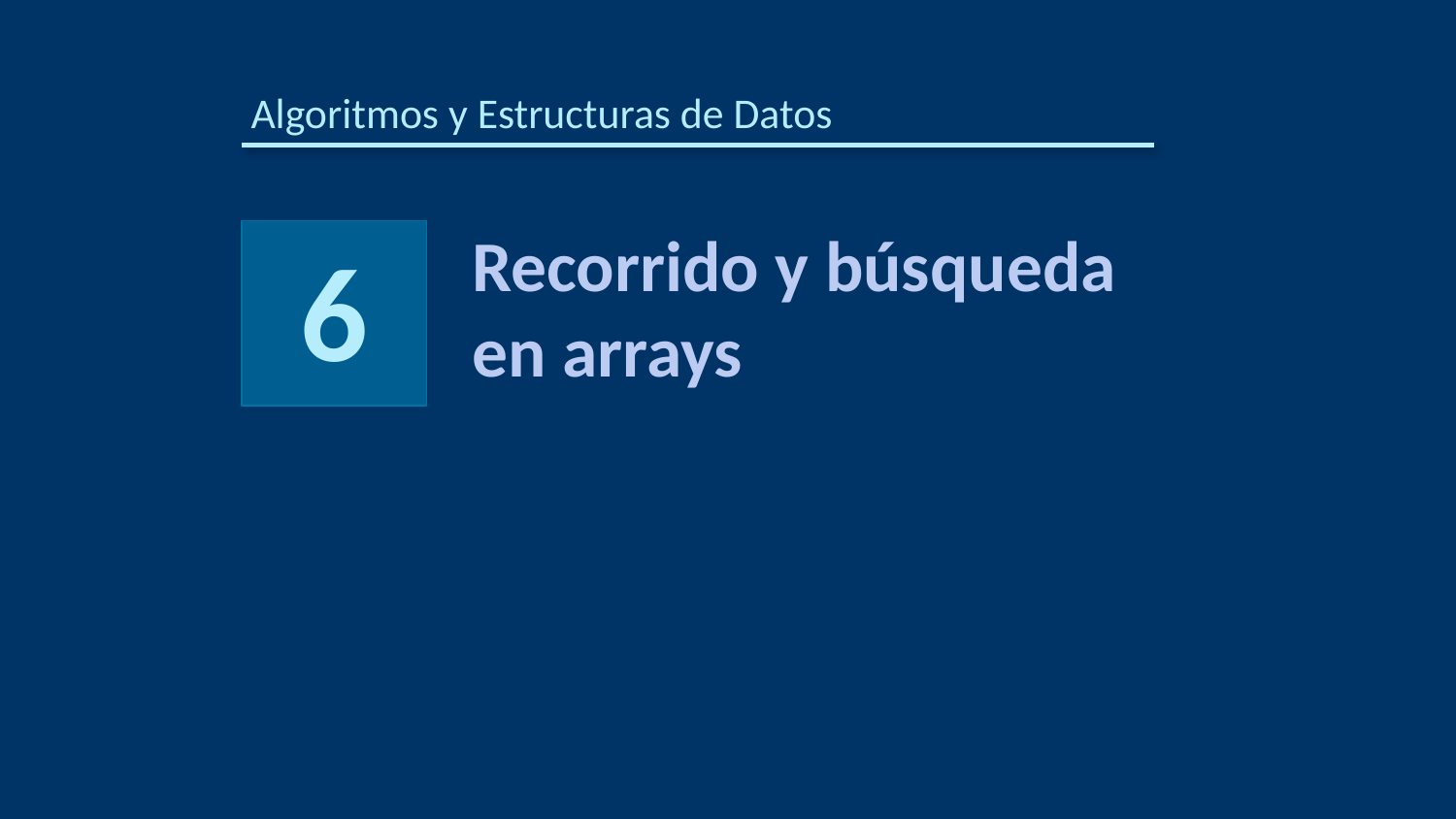

Algoritmos y Estructuras de Datos
# Recorrido y búsqueda en arrays
6